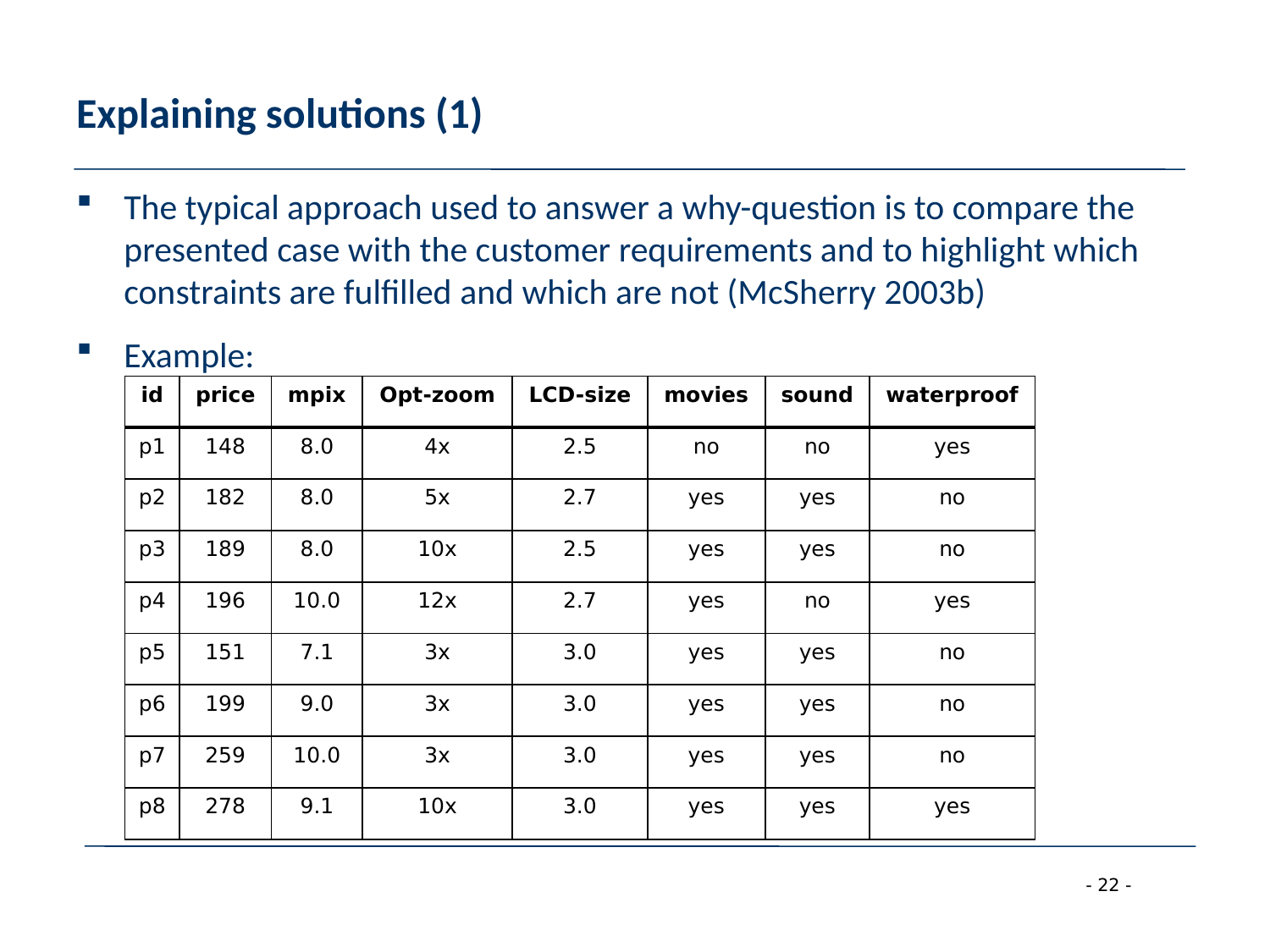

# Explaining solutions (1)
The typical approach used to answer a why-question is to compare the presented case with the customer requirements and to highlight which constraints are fulfilled and which are not (McSherry 2003b)
Example:

| id | price | mpix | Opt-zoom | LCD-size | movies | sound | waterproof |
| --- | --- | --- | --- | --- | --- | --- | --- |
| p1 | 148 | 8.0 | 4x | 2.5 | no | no | yes |
| p2 | 182 | 8.0 | 5x | 2.7 | yes | yes | no |
| p3 | 189 | 8.0 | 10x | 2.5 | yes | yes | no |
| p4 | 196 | 10.0 | 12x | 2.7 | yes | no | yes |
| p5 | 151 | 7.1 | 3x | 3.0 | yes | yes | no |
| p6 | 199 | 9.0 | 3x | 3.0 | yes | yes | no |
| p7 | 259 | 10.0 | 3x | 3.0 | yes | yes | no |
| p8 | 278 | 9.1 | 10x | 3.0 | yes | yes | yes |